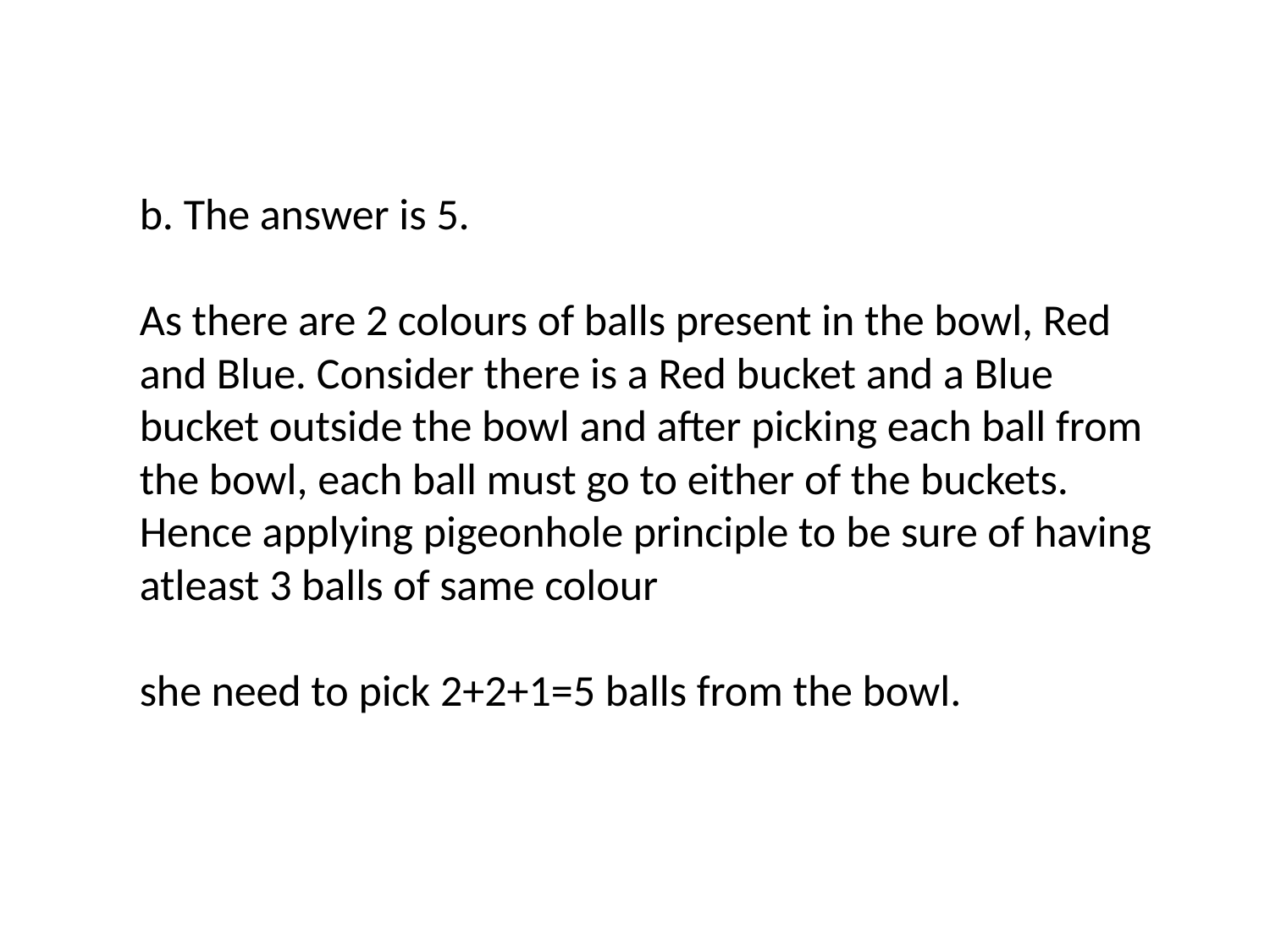

b. The answer is 5.

As there are 2 colours of balls present in the bowl, Red and Blue. Consider there is a Red bucket and a Blue bucket outside the bowl and after picking each ball from the bowl, each ball must go to either of the buckets. Hence applying pigeonhole principle to be sure of having atleast 3 balls of same colour

she need to pick 2+2+1=5 balls from the bowl.